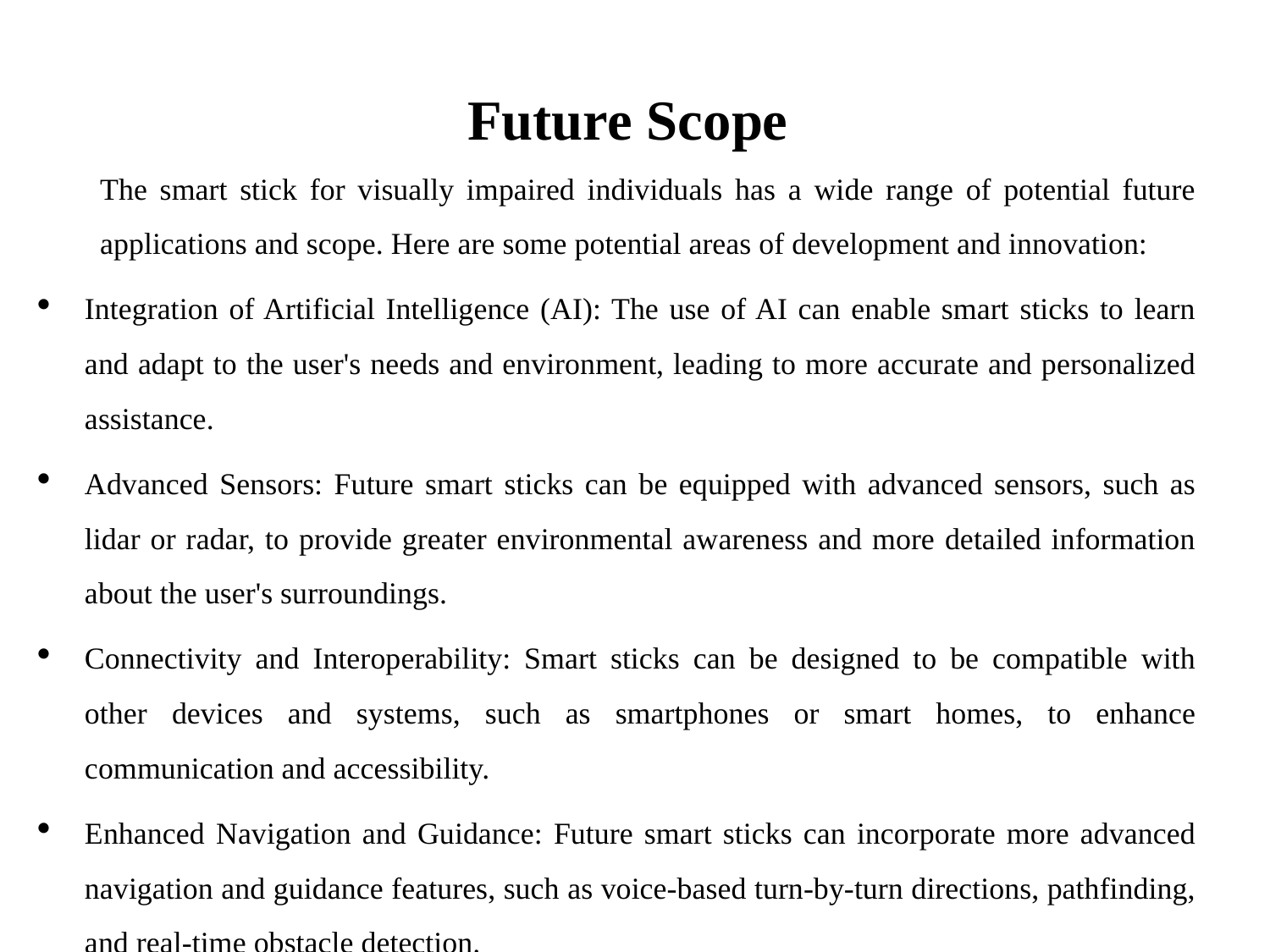

# Future Scope
	The smart stick for visually impaired individuals has a wide range of potential future applications and scope. Here are some potential areas of development and innovation:
Integration of Artificial Intelligence (AI): The use of AI can enable smart sticks to learn and adapt to the user's needs and environment, leading to more accurate and personalized assistance.
Advanced Sensors: Future smart sticks can be equipped with advanced sensors, such as lidar or radar, to provide greater environmental awareness and more detailed information about the user's surroundings.
Connectivity and Interoperability: Smart sticks can be designed to be compatible with other devices and systems, such as smartphones or smart homes, to enhance communication and accessibility.
Enhanced Navigation and Guidance: Future smart sticks can incorporate more advanced navigation and guidance features, such as voice-based turn-by-turn directions, pathfinding, and real-time obstacle detection.